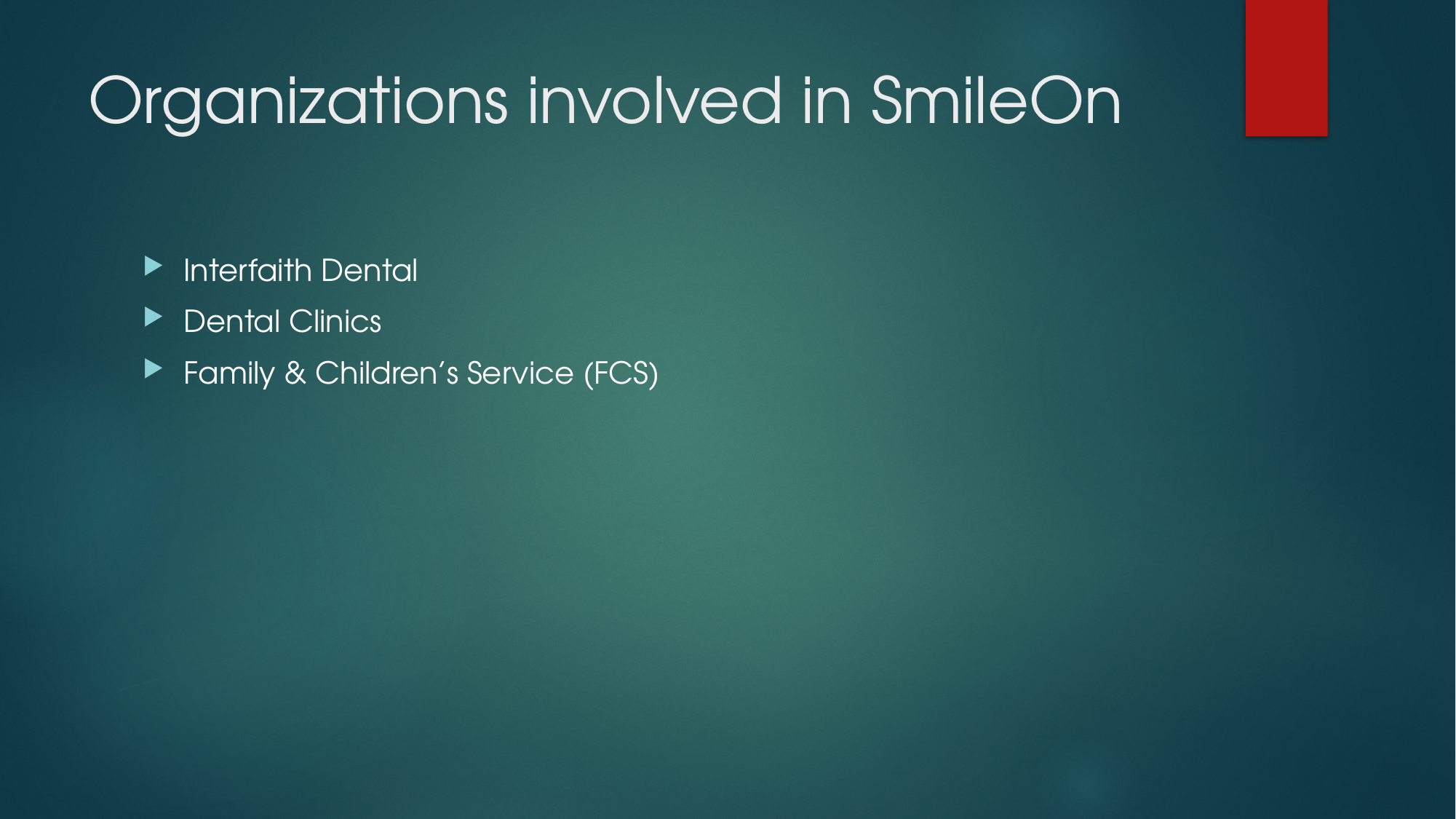

# Organizations involved in SmileOn
Interfaith Dental
Dental Clinics
Family & Children’s Service (FCS)